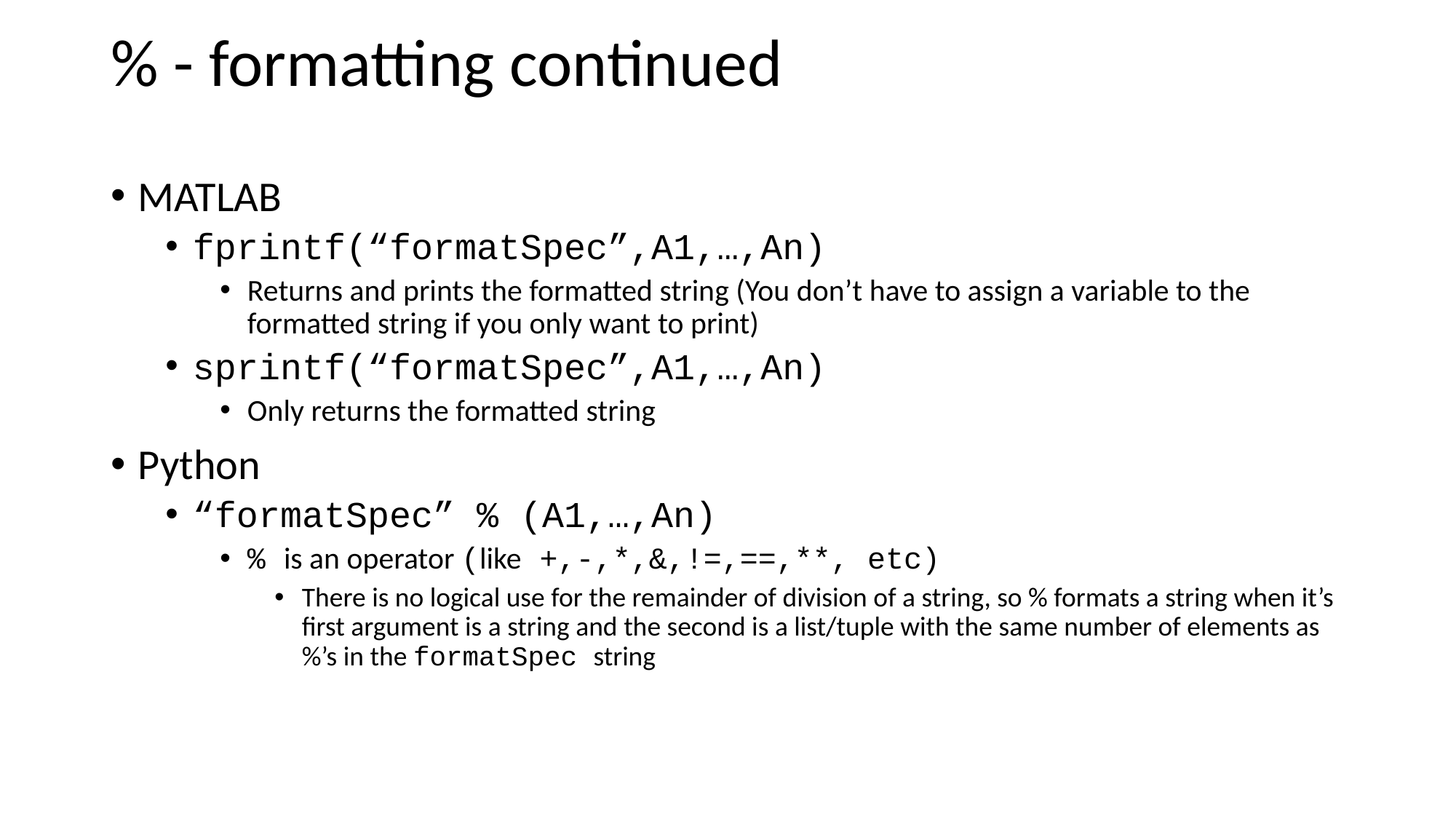

# % - formatting continued
MATLAB
fprintf(“formatSpec”,A1,…,An)
Returns and prints the formatted string (You don’t have to assign a variable to the formatted string if you only want to print)
sprintf(“formatSpec”,A1,…,An)
Only returns the formatted string
Python
“formatSpec” % (A1,…,An)
% is an operator (like +,-,*,&,!=,==,**, etc)
There is no logical use for the remainder of division of a string, so % formats a string when it’s first argument is a string and the second is a list/tuple with the same number of elements as %’s in the formatSpec string